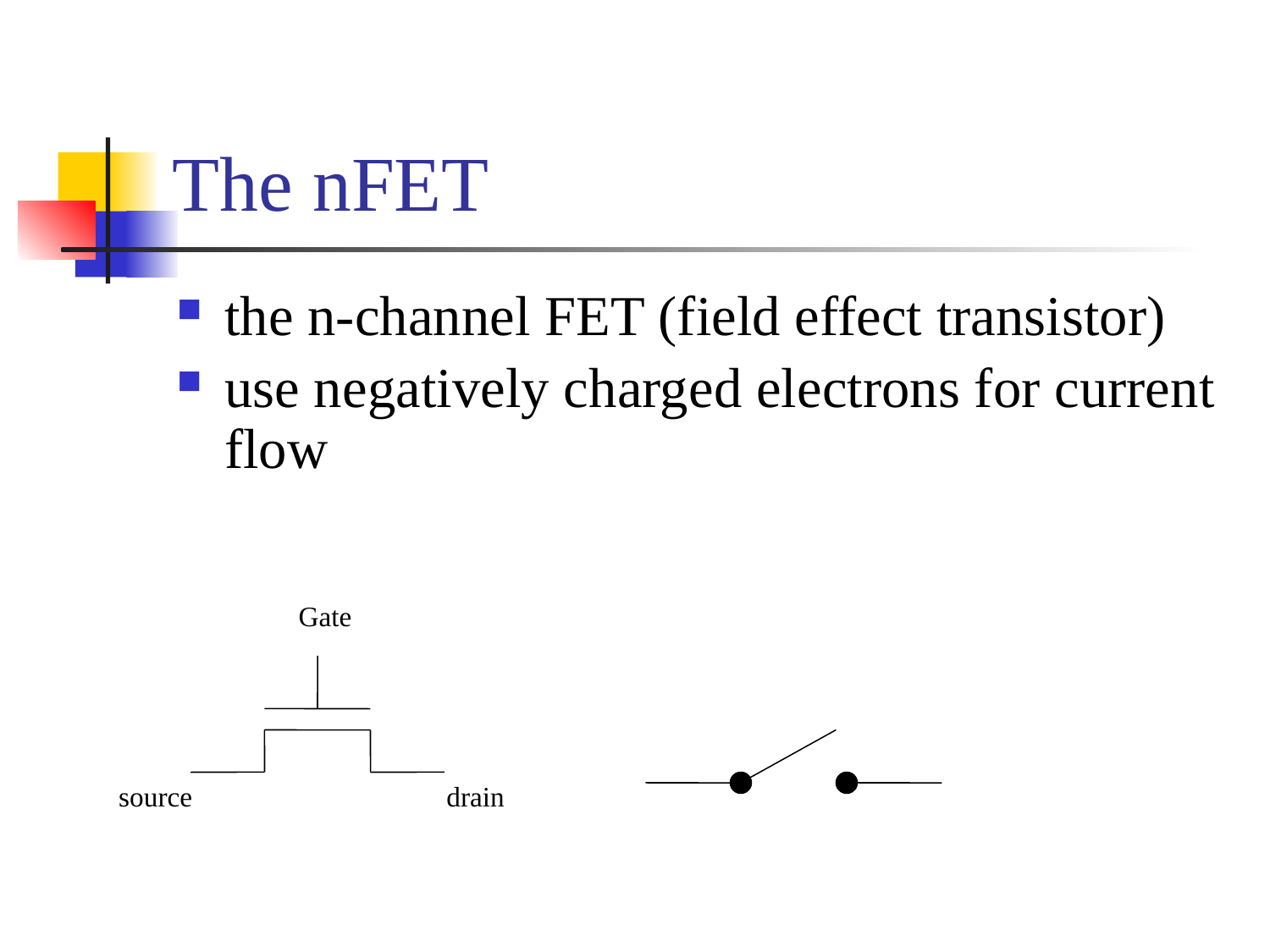

# The nFET
the n-channel FET (field effect transistor)
use negatively charged electrons for current flow
Gate

source
drain